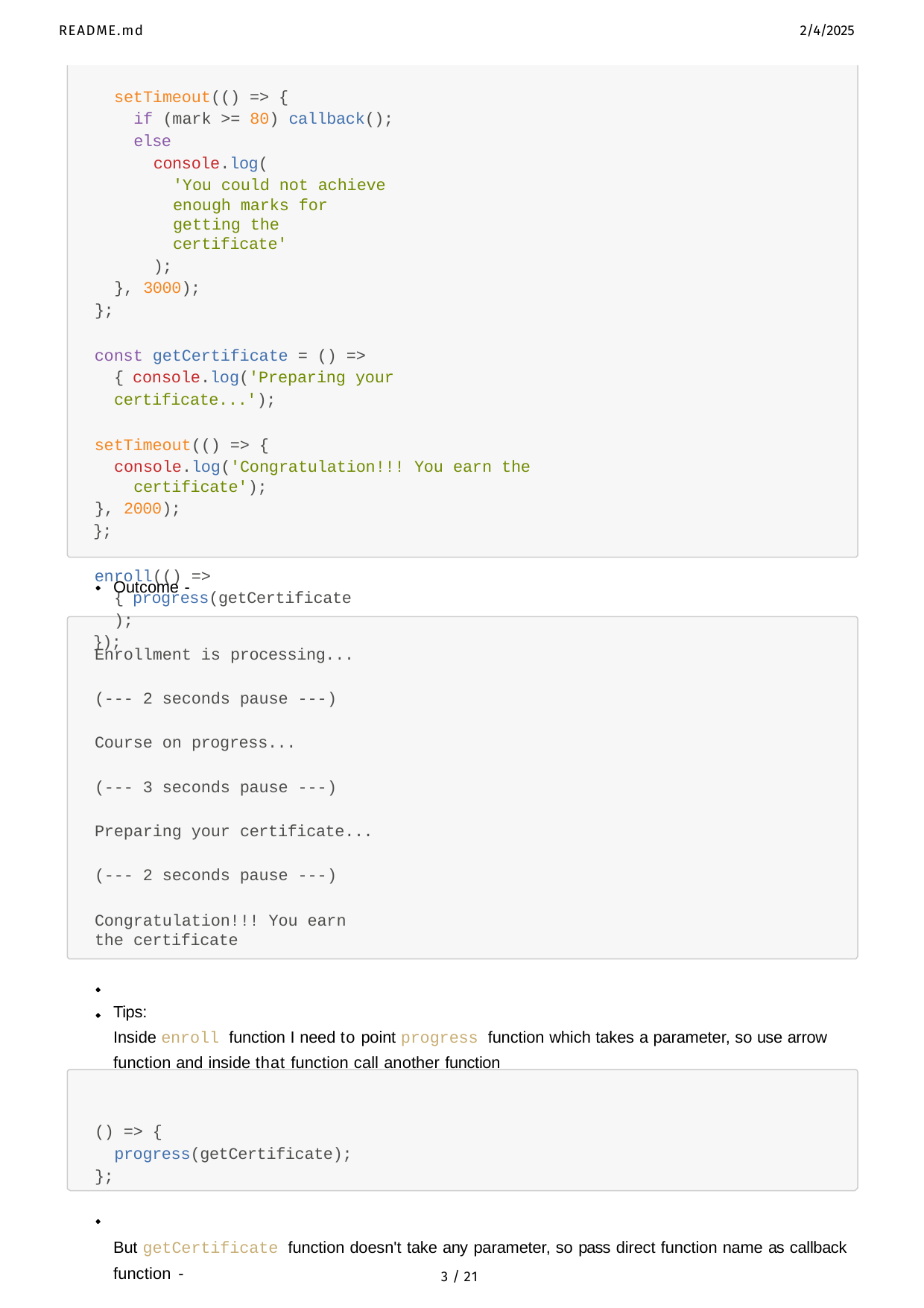

README.md
2/4/2025

setTimeout(() => {
if (mark >= 80) callback(); else
console.log(
'You could not achieve enough marks for getting the certificate'
);
}, 3000);
};

const getCertificate = () => { console.log('Preparing your certificate...');

setTimeout(() => {
console.log('Congratulation!!! You earn the certificate');
}, 2000);
};

enroll(() => { progress(getCertificate);
});
Outcome -

Enrollment is processing... (--- 2 seconds pause ---) Course on progress...
(--- 3 seconds pause ---) Preparing your certificate... (--- 2 seconds pause ---)

Congratulation!!! You earn the certificate

Tips:
Inside enroll function I need to point progress function which takes a parameter, so use arrow function and inside that function call another function

() => {
progress(getCertificate);
};

But getCertificate function doesn't take any parameter, so pass direct function name as callback function -

3 / 21